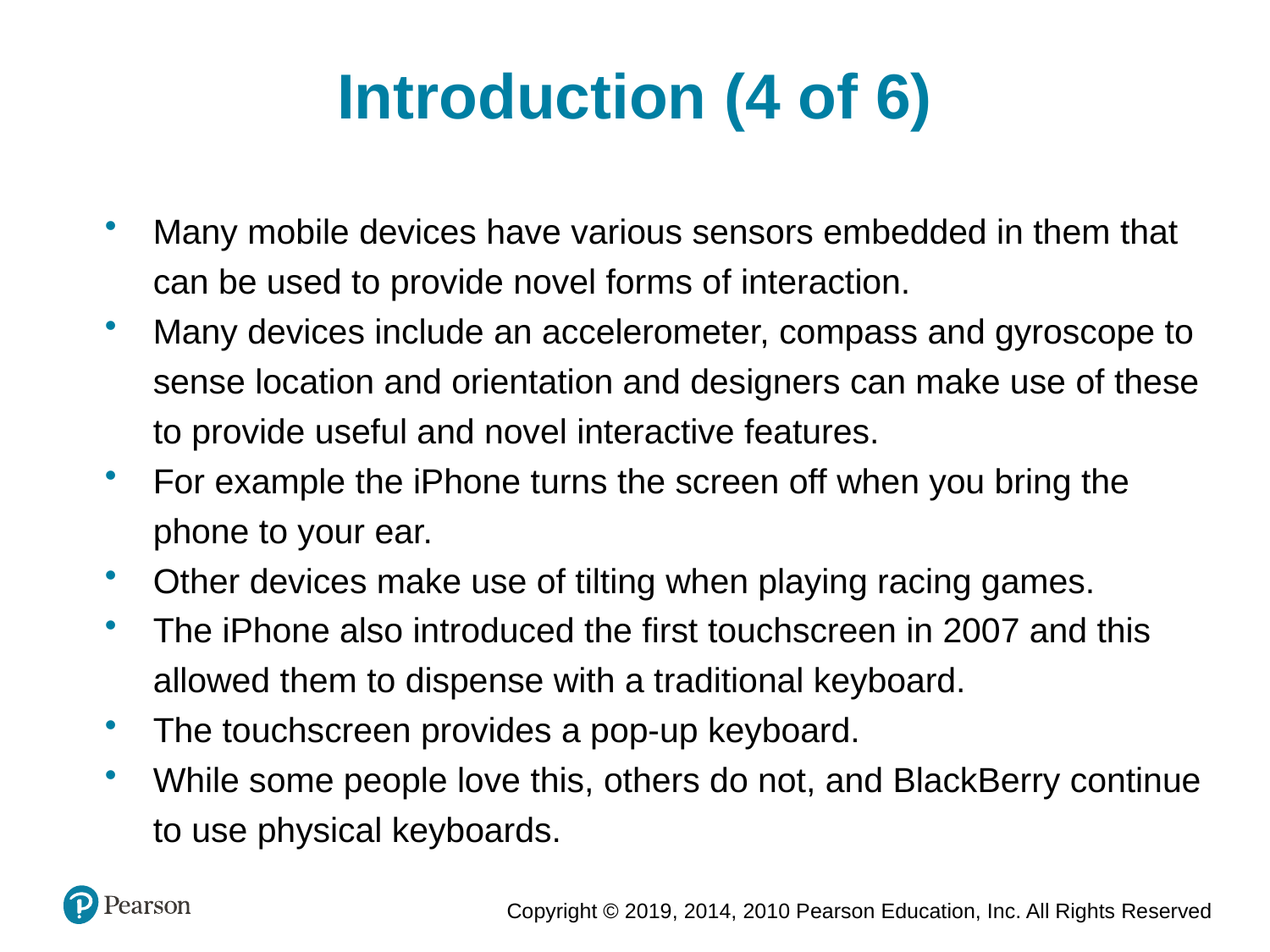

Introduction (4 of 6)
Many mobile devices have various sensors embedded in them that can be used to provide novel forms of interaction.
Many devices include an accelerometer, compass and gyroscope to sense location and orientation and designers can make use of these to provide useful and novel interactive features.
For example the iPhone turns the screen off when you bring the phone to your ear.
Other devices make use of tilting when playing racing games.
The iPhone also introduced the first touchscreen in 2007 and this allowed them to dispense with a traditional keyboard.
The touchscreen provides a pop-up keyboard.
While some people love this, others do not, and BlackBerry continue to use physical keyboards.